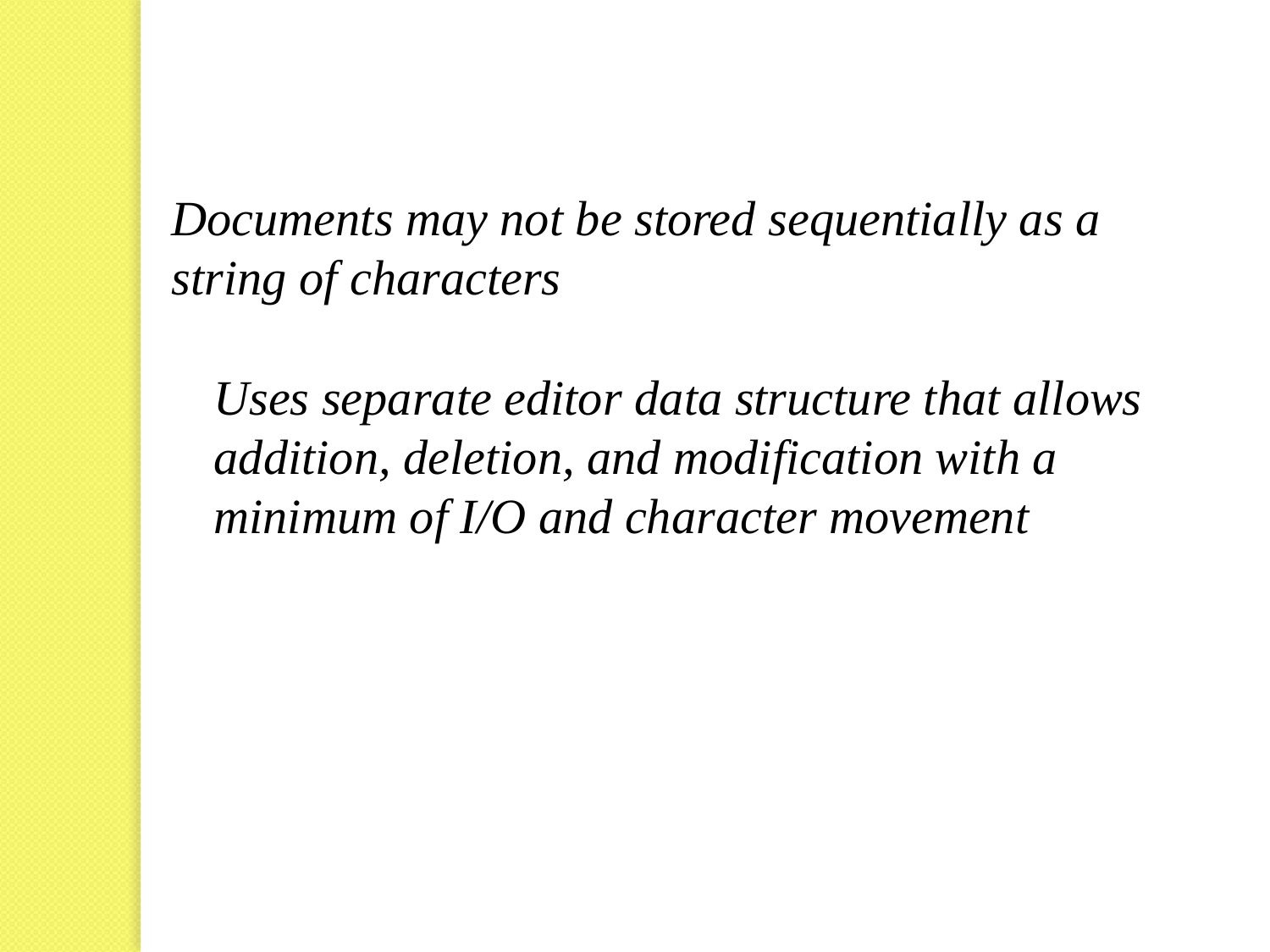

Documents may not be stored sequentially as a string of characters
Uses separate editor data structure that allows addition, deletion, and modification with a minimum of I/O and character movement